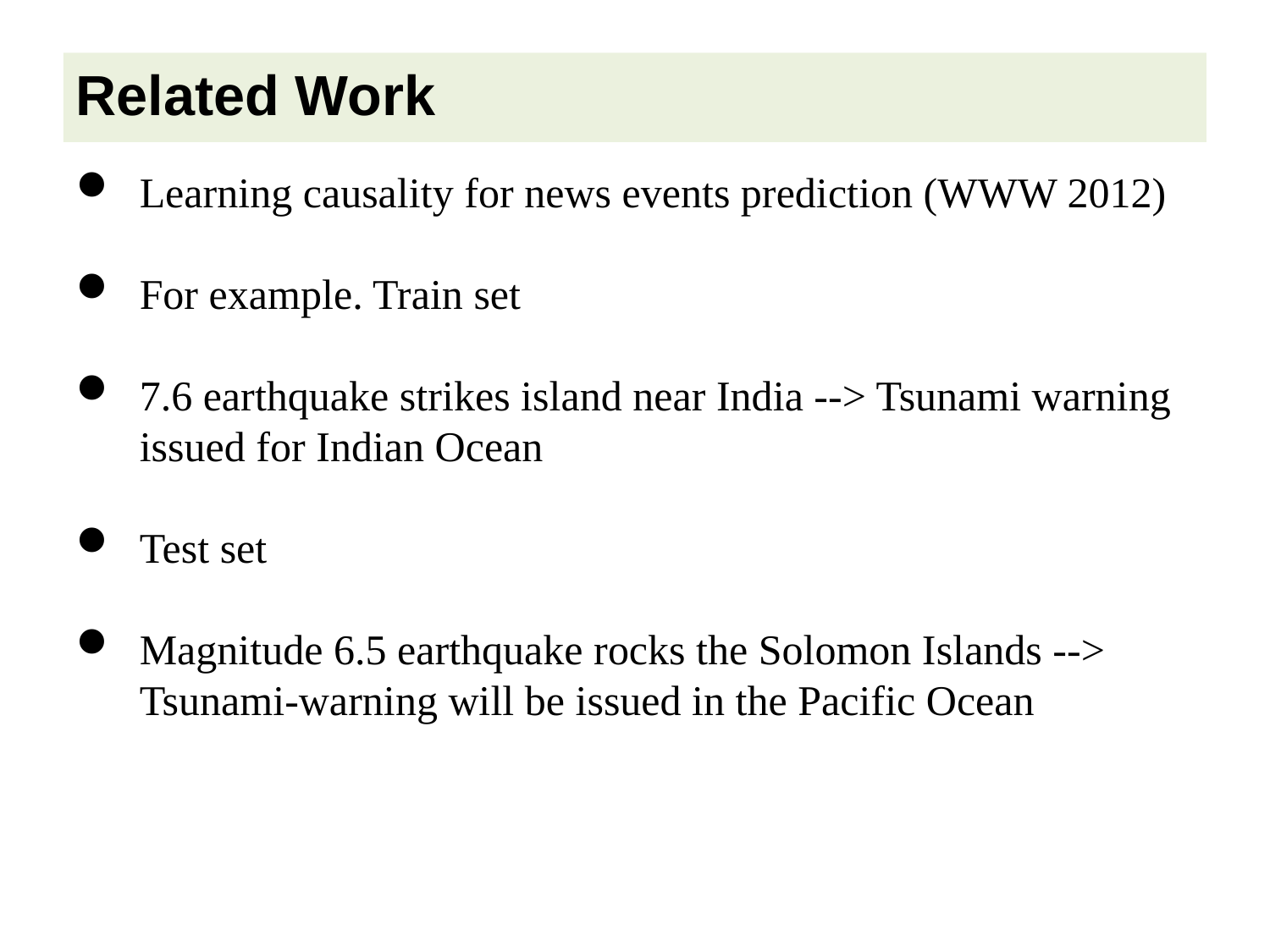

Related Work
Learning causality for news events prediction (WWW 2012)

For example. Train set

7.6 earthquake strikes island near India --> Tsunami warning issued for Indian Ocean

Test set

Magnitude 6.5 earthquake rocks the Solomon Islands -->  Tsunami-warning will be issued in the Pacific Ocean